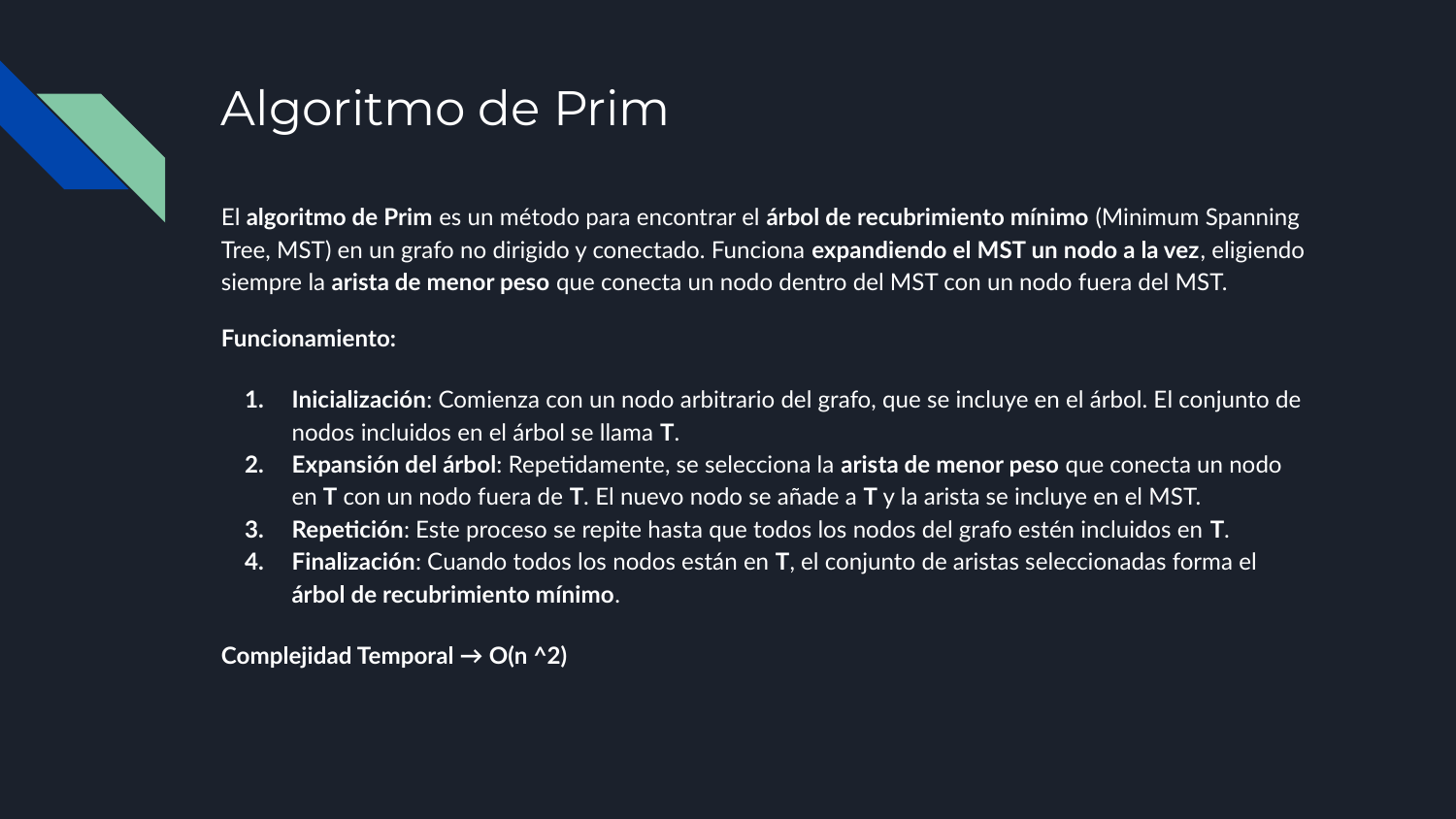

# Algoritmo de Prim
El algoritmo de Prim es un método para encontrar el árbol de recubrimiento mínimo (Minimum Spanning Tree, MST) en un grafo no dirigido y conectado. Funciona expandiendo el MST un nodo a la vez, eligiendo siempre la arista de menor peso que conecta un nodo dentro del MST con un nodo fuera del MST.
Funcionamiento:
Inicialización: Comienza con un nodo arbitrario del grafo, que se incluye en el árbol. El conjunto de nodos incluidos en el árbol se llama T.
Expansión del árbol: Repetidamente, se selecciona la arista de menor peso que conecta un nodo en T con un nodo fuera de T. El nuevo nodo se añade a T y la arista se incluye en el MST.
Repetición: Este proceso se repite hasta que todos los nodos del grafo estén incluidos en T.
Finalización: Cuando todos los nodos están en T, el conjunto de aristas seleccionadas forma el árbol de recubrimiento mínimo.
Complejidad Temporal → O(n ^2)